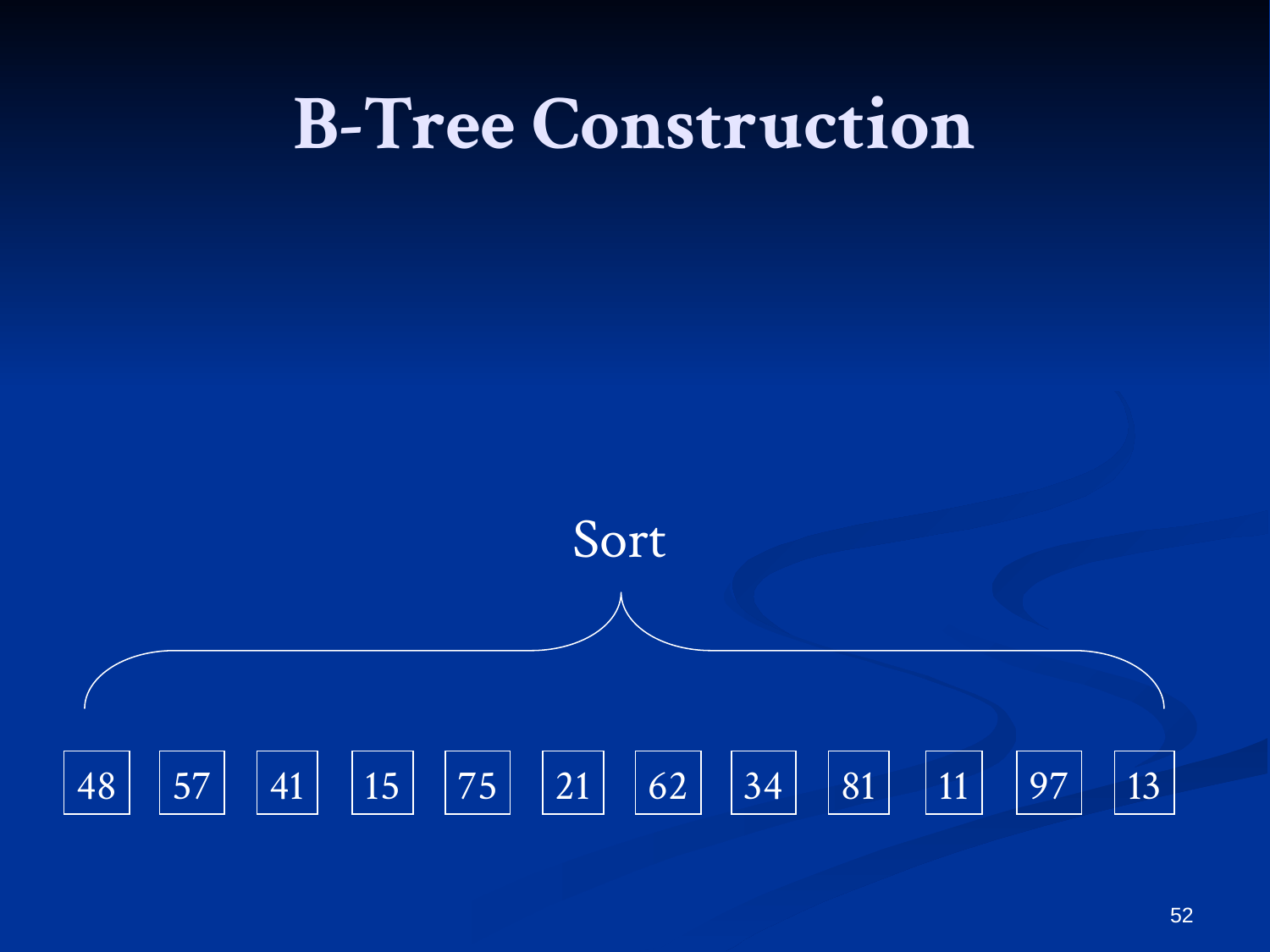

# B-Tree Construction

Sort
48
57
41
15
75
21
62
34
81
11
97
13
52